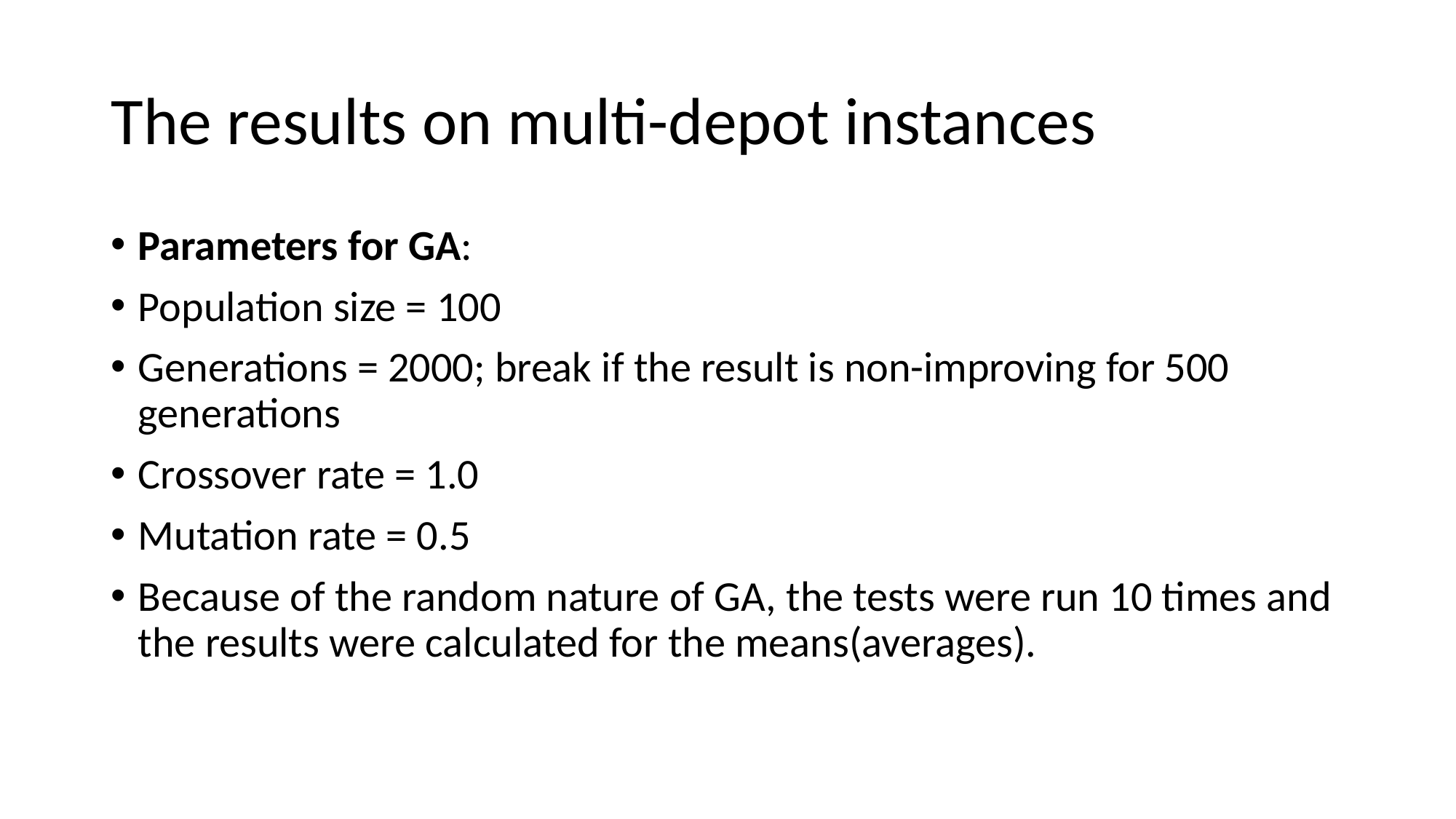

# The results on multi-depot instances
Parameters for GA:
Population size = 100
Generations = 2000; break if the result is non-improving for 500 generations
Crossover rate = 1.0
Mutation rate = 0.5
Because of the random nature of GA, the tests were run 10 times and the results were calculated for the means(averages).